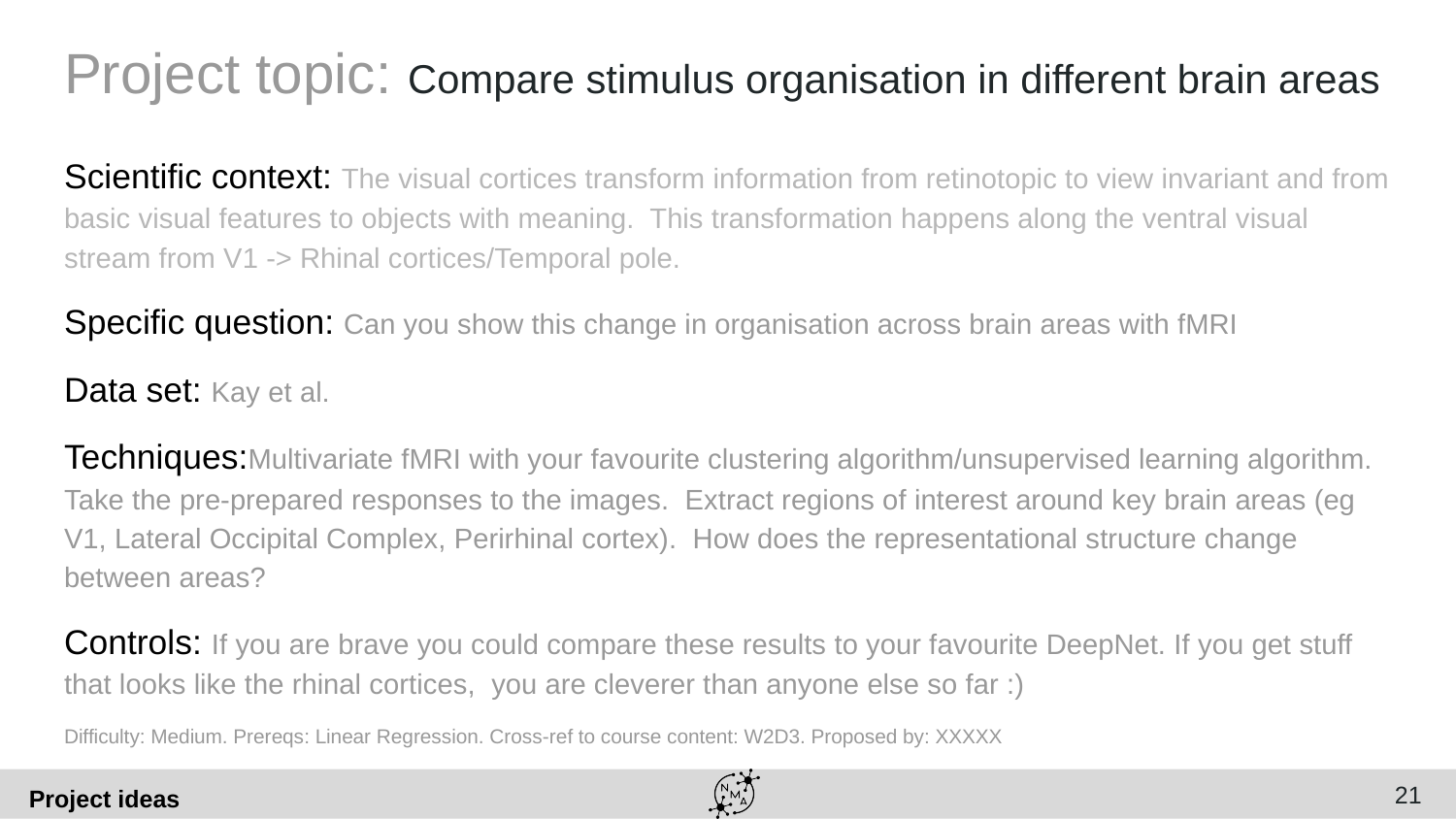

# Project topic: Compare stimulus organisation in different brain areas
Scientific context: The visual cortices transform information from retinotopic to view invariant and from basic visual features to objects with meaning.  This transformation happens along the ventral visual stream from V1 -> Rhinal cortices/Temporal pole.
Specific question: Can you show this change in organisation across brain areas with fMRI
Data set: Kay et al.
Techniques:Multivariate fMRI with your favourite clustering algorithm/unsupervised learning algorithm. Take the pre-prepared responses to the images.  Extract regions of interest around key brain areas (eg V1, Lateral Occipital Complex, Perirhinal cortex).  How does the representational structure change between areas?
Controls: If you are brave you could compare these results to your favourite DeepNet. If you get stuff that looks like the rhinal cortices,  you are cleverer than anyone else so far :)
Difficulty: Medium. Prereqs: Linear Regression. Cross-ref to course content: W2D3. Proposed by: XXXXX
21